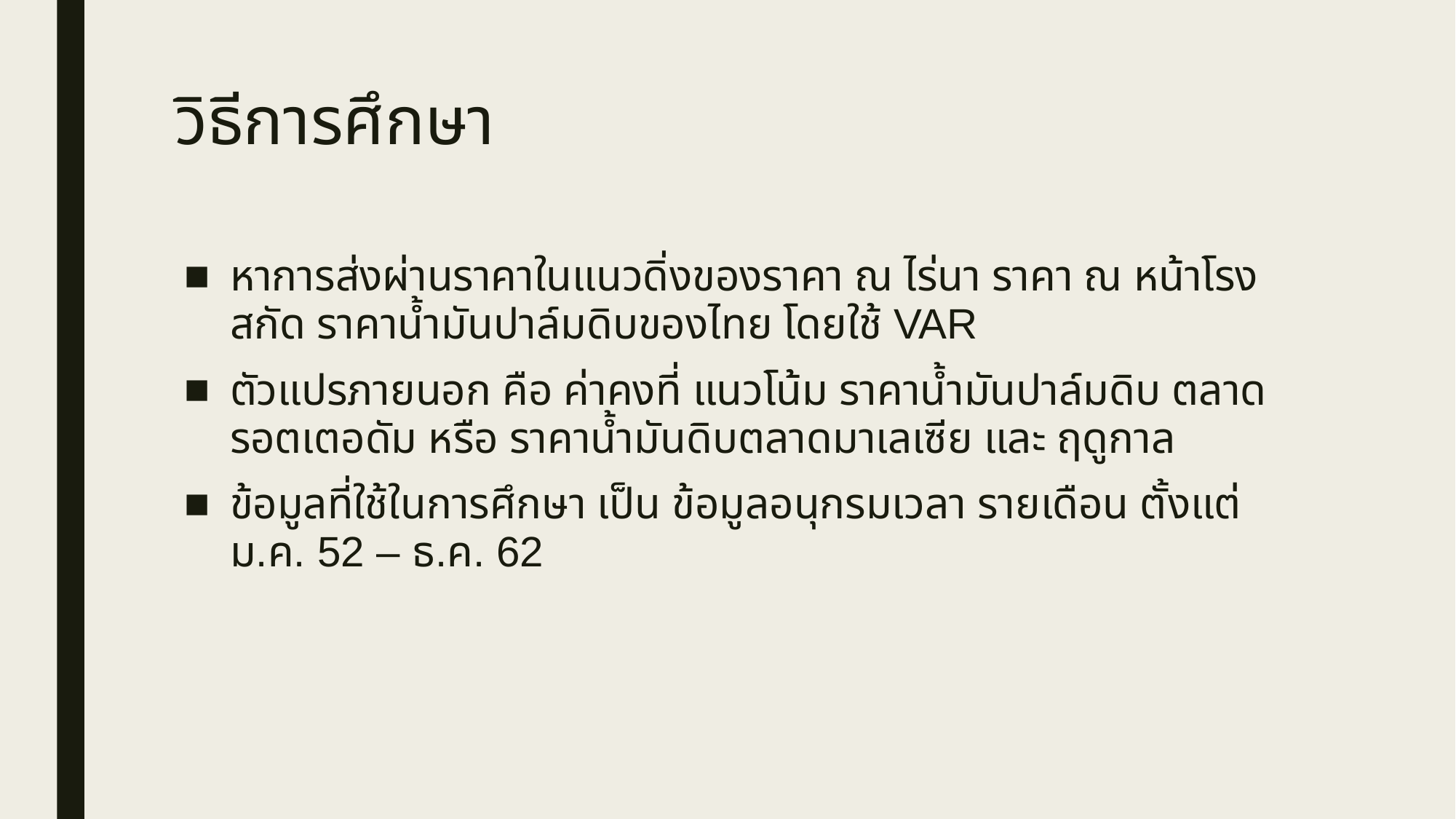

# วิธีการศึกษา
หาการส่งผ่านราคาในแนวดิ่งของราคา ณ ไร่นา ราคา ณ หน้าโรงสกัด ราคาน้ำมันปาล์มดิบของไทย โดยใช้ VAR
ตัวแปรภายนอก คือ ค่าคงที่ แนวโน้ม ราคาน้ำมันปาล์มดิบ ตลาดรอตเตอดัม หรือ ราคาน้ำมันดิบตลาดมาเลเซีย และ ฤดูกาล
ข้อมูลที่ใช้ในการศึกษา เป็น ข้อมูลอนุกรมเวลา รายเดือน ตั้งแต่ ม.ค. 52 – ธ.ค. 62